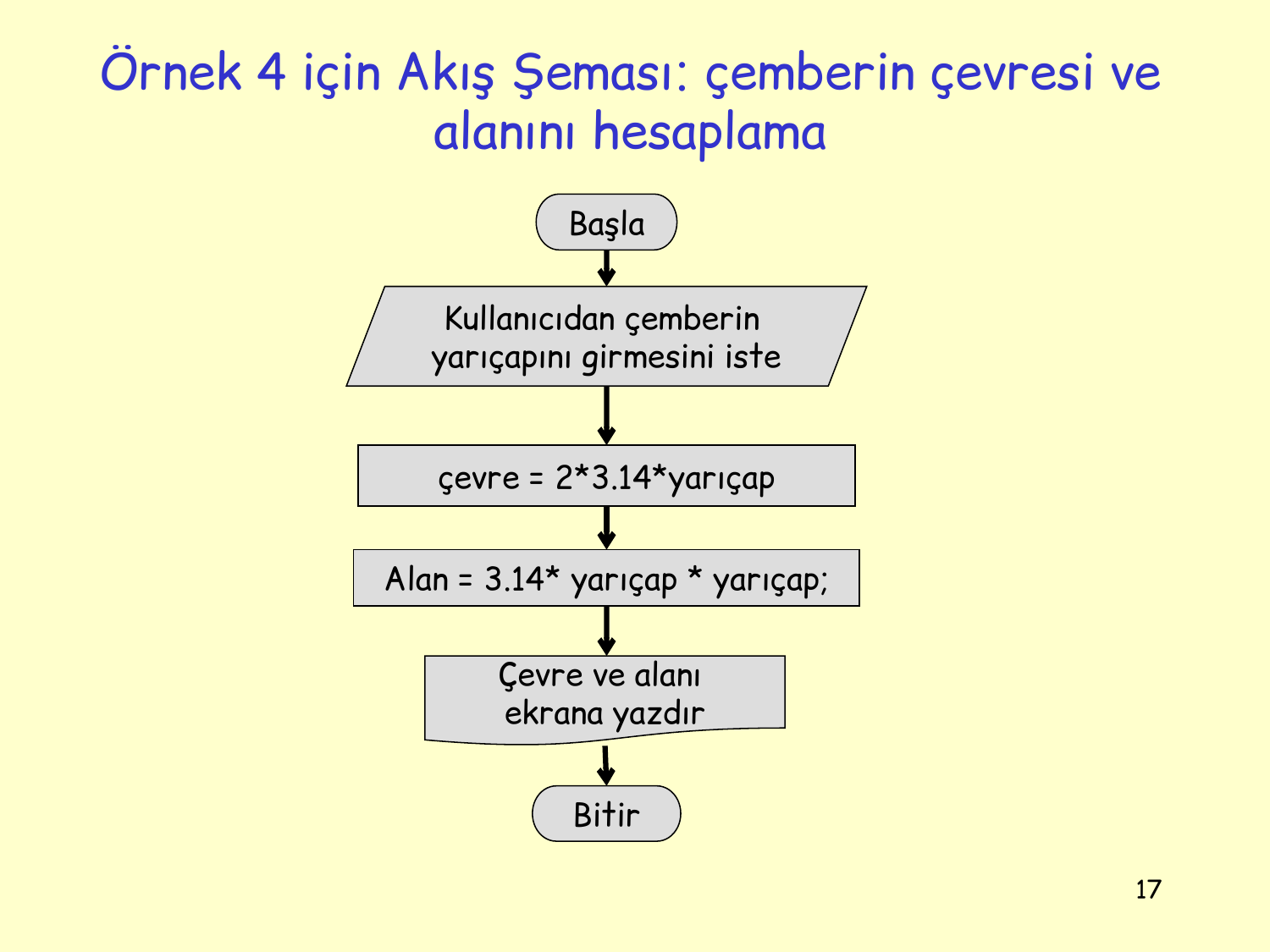

# Örnek 4 için Akış Şeması: çemberin çevresi ve alanını hesaplama
Başla
Kullanıcıdan çemberin
yarıçapını girmesini iste
çevre = 2*3.14*yarıçap
Alan = 3.14* yarıçap * yarıçap;
Çevre ve alanı
ekrana yazdır
Bitir
17